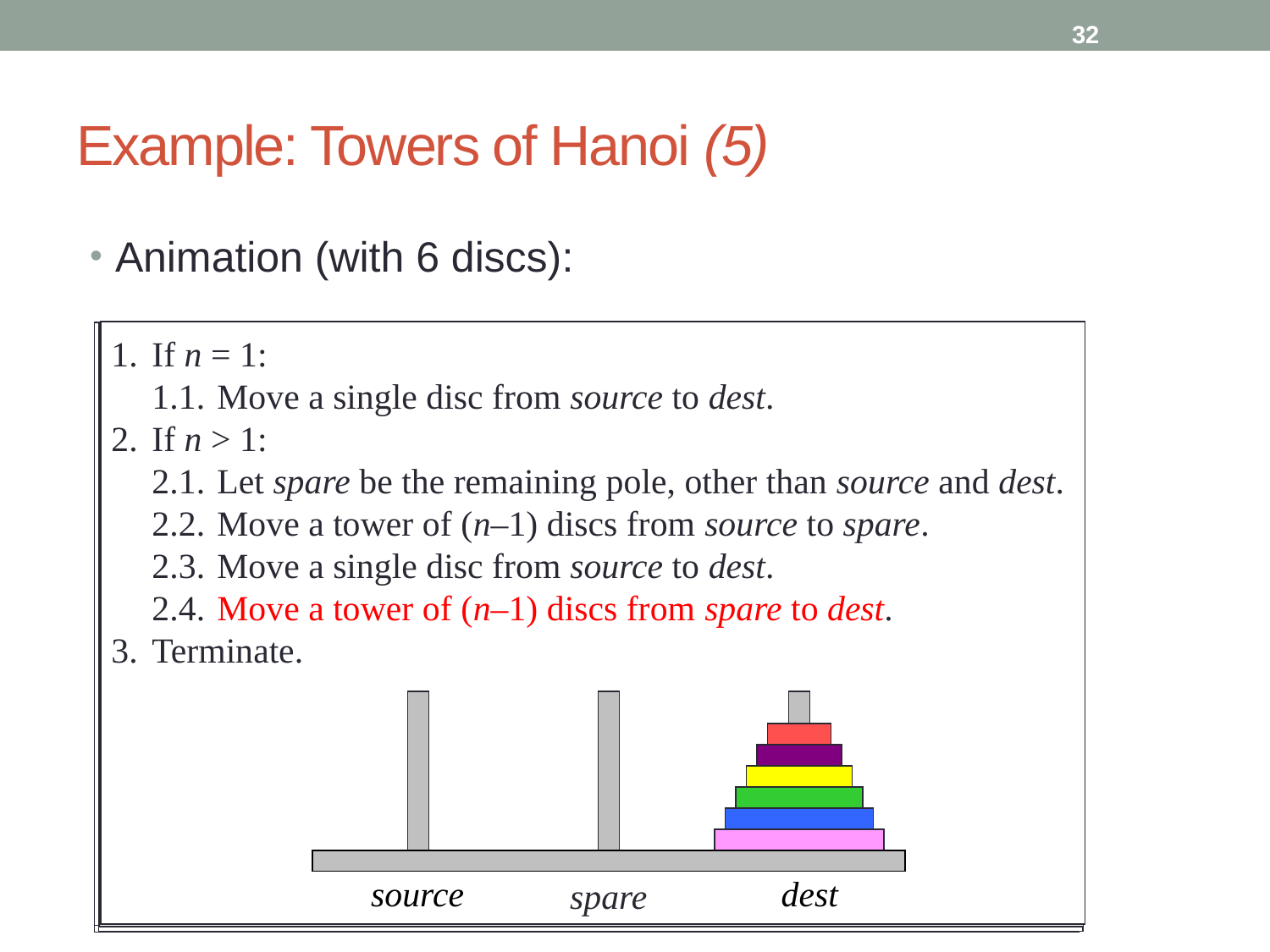

32
# Example: Towers of Hanoi (5)
Animation (with 6 discs):

1.	If n = 1:
	1.1.	Move a single disc from source to dest.
2.	If n > 1:
	2.1.	Let spare be the remaining pole, other than source and dest.
	2.2.	Move a tower of (n–1) discs from source to spare.
	2.3.	Move a single disc from source to dest.
	2.4.	Move a tower of (n–1) discs from spare to dest.
3.	Terminate.

source
dest
spare

1.	If n = 1:
	1.1.	Move a single disc from source to dest.
2.	If n > 1:
	2.1.	Let spare be the remaining pole, other than source and dest.
	2.2.	Move a tower of (n–1) discs from source to spare.
	2.3.	Move a single disc from source to dest.
	2.4.	Move a tower of (n–1) discs from spare to dest.
3.	Terminate.

source
dest
spare

1.	If n = 1:
	1.1.	Move a single disc from source to dest.
2.	If n > 1:
	2.1.	Let spare be the remaining pole, other than source and dest.
	2.2.	Move a tower of (n–1) discs from source to spare.
	2.3.	Move a single disc from source to dest.
	2.4.	Move a tower of (n–1) discs from spare to dest.
3.	Terminate.

source
dest
spare

1.	If n = 1:
	1.1.	Move a single disc from source to dest.
2.	If n > 1:
	2.1.	Let spare be the remaining pole, other than source and dest.
	2.2.	Move a tower of (n–1) discs from source to spare.
	2.3.	Move a single disc from source to dest.
	2.4.	Move a tower of (n–1) discs from spare to dest.
3.	Terminate.

spare
source
dest

1.	If n = 1:
	1.1.	Move a single disc from source to dest.
2.	If n > 1:
	2.1.	Let spare be the remaining pole, other than source and dest.
	2.2.	Move a tower of (n–1) discs from source to spare.
	2.3.	Move a single disc from source to dest.
	2.4.	Move a tower of (n–1) discs from spare to dest.
3.	Terminate.

source
dest
spare